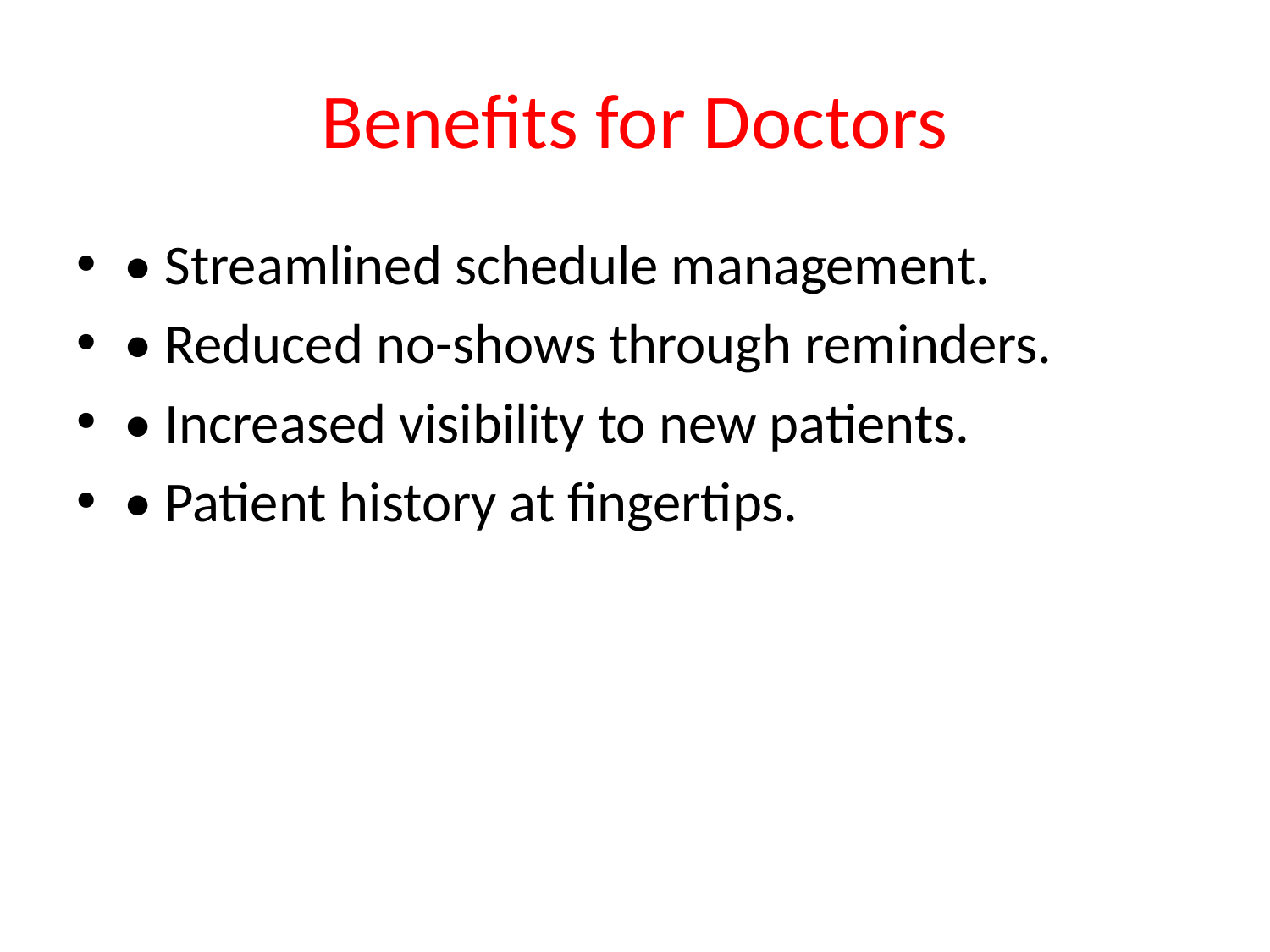

# Benefits for Doctors
• Streamlined schedule management.
• Reduced no-shows through reminders.
• Increased visibility to new patients.
• Patient history at fingertips.